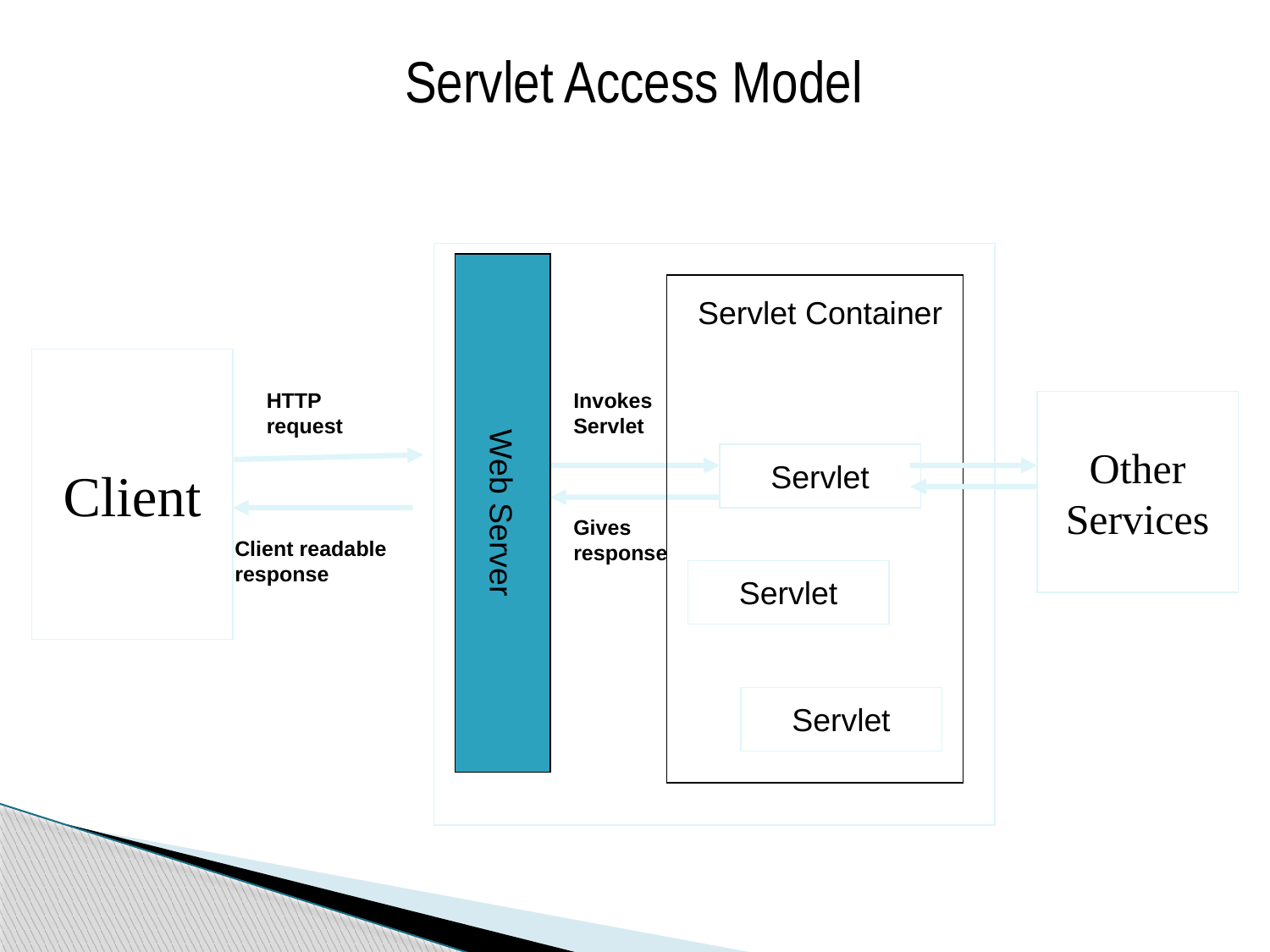

Servlet Access Model
#

Web Server

Servlet Container
Client
HTTP request
Invokes Servlet
Other
Services
Servlet

Gives response
Client readable response
Servlet
Servlet